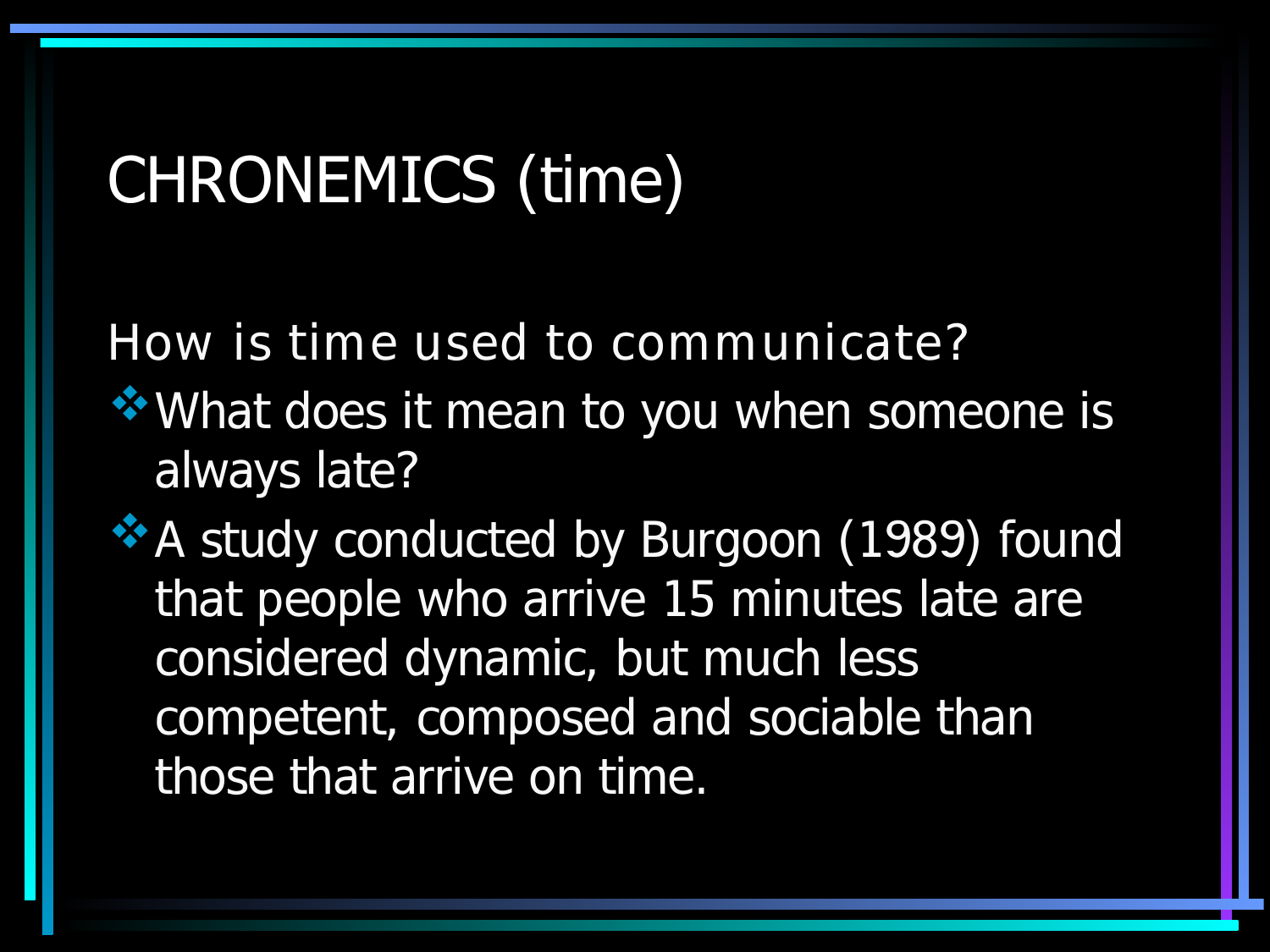

# CHRONEMICS (time)

How is time used to communicate?
What does it mean to you when someone is always late?
A study conducted by Burgoon (1989) found that people who arrive 15 minutes late are considered dynamic, but much less competent, composed and sociable than those that arrive on time.